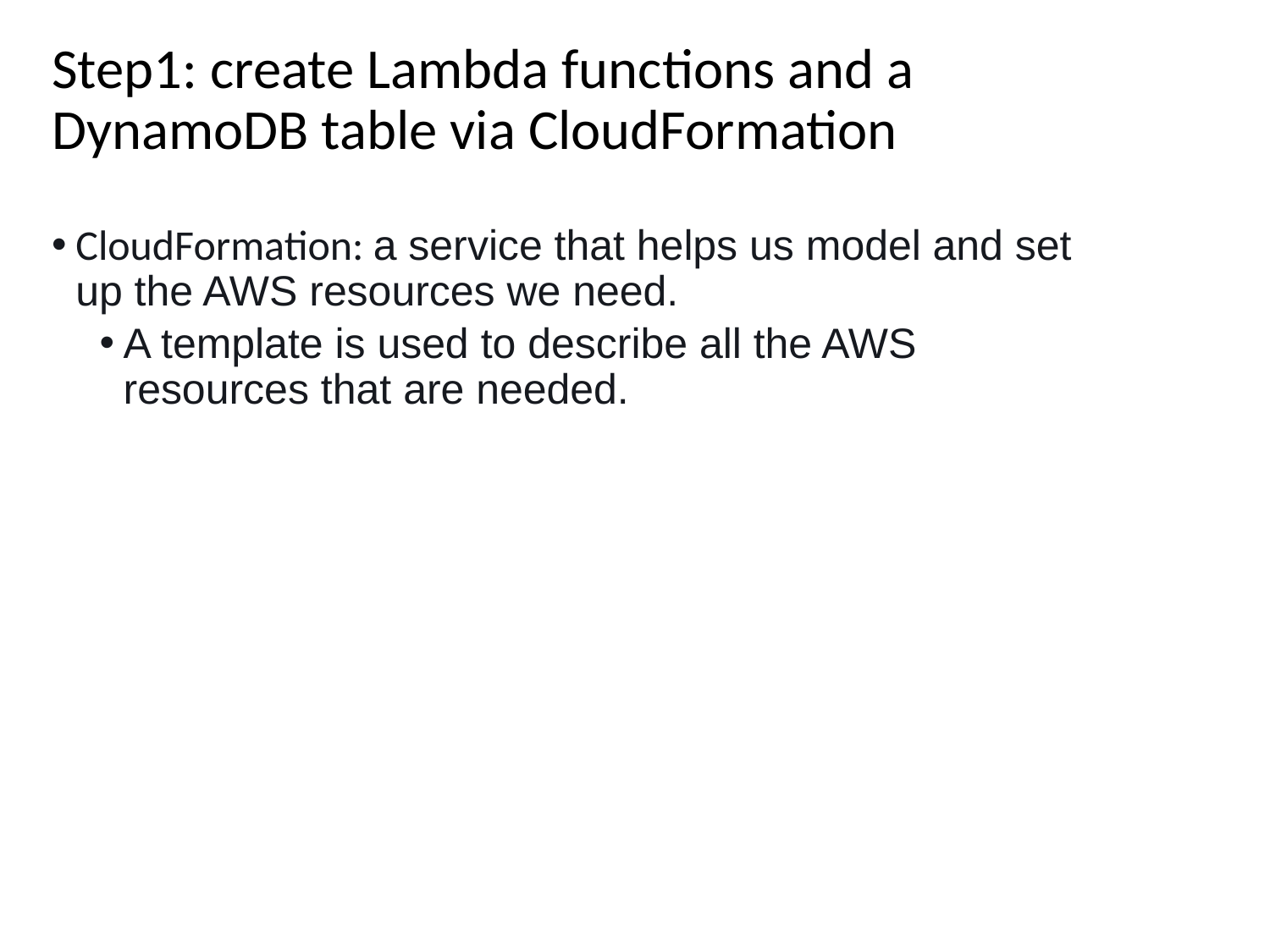

# Step1: create Lambda functions and a DynamoDB table via CloudFormation
CloudFormation: a service that helps us model and set up the AWS resources we need.
A template is used to describe all the AWS resources that are needed.